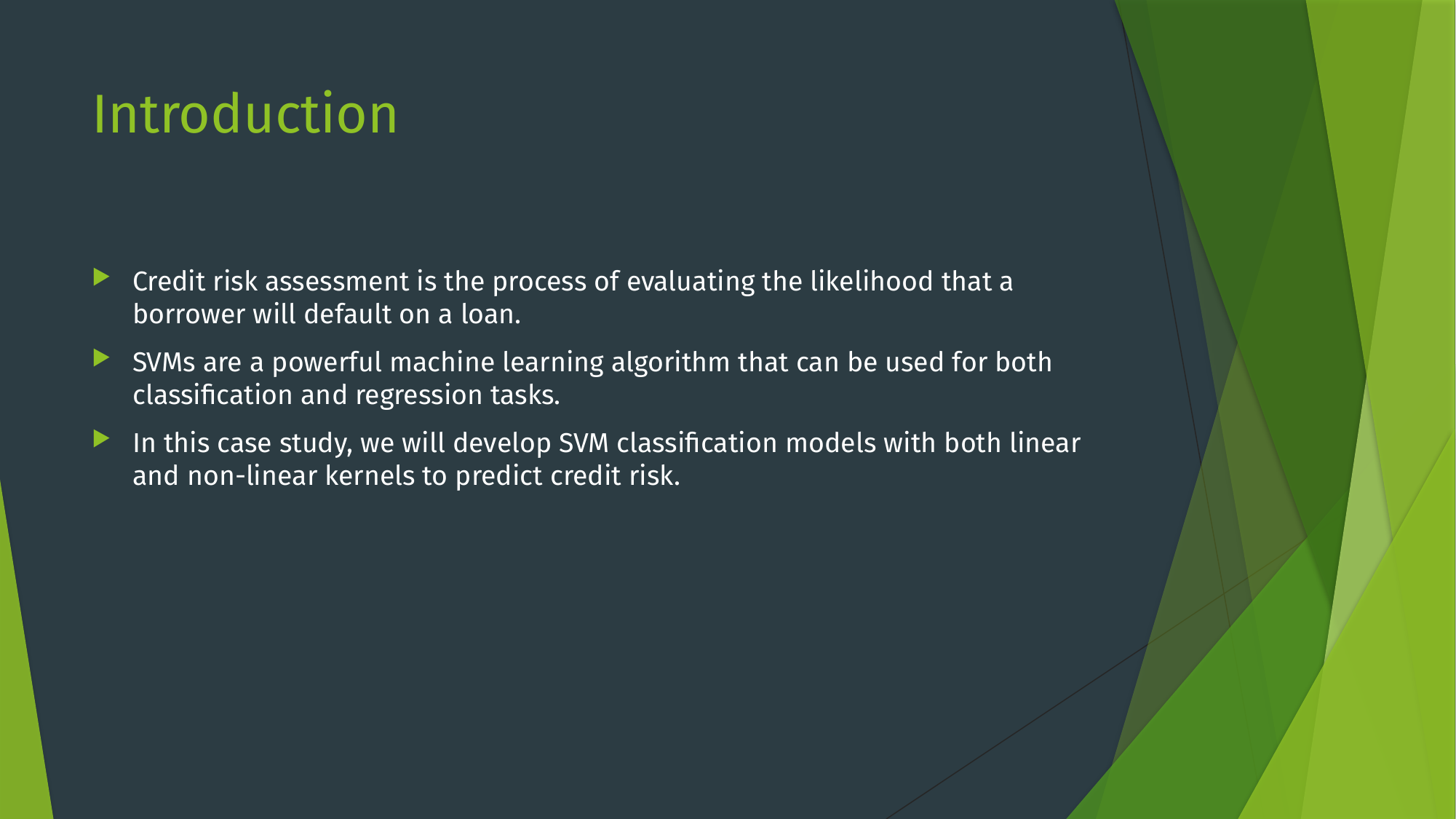

# Introduction
Credit risk assessment is the process of evaluating the likelihood that a borrower will default on a loan.
SVMs are a powerful machine learning algorithm that can be used for both classification and regression tasks.
In this case study, we will develop SVM classification models with both linear and non-linear kernels to predict credit risk.